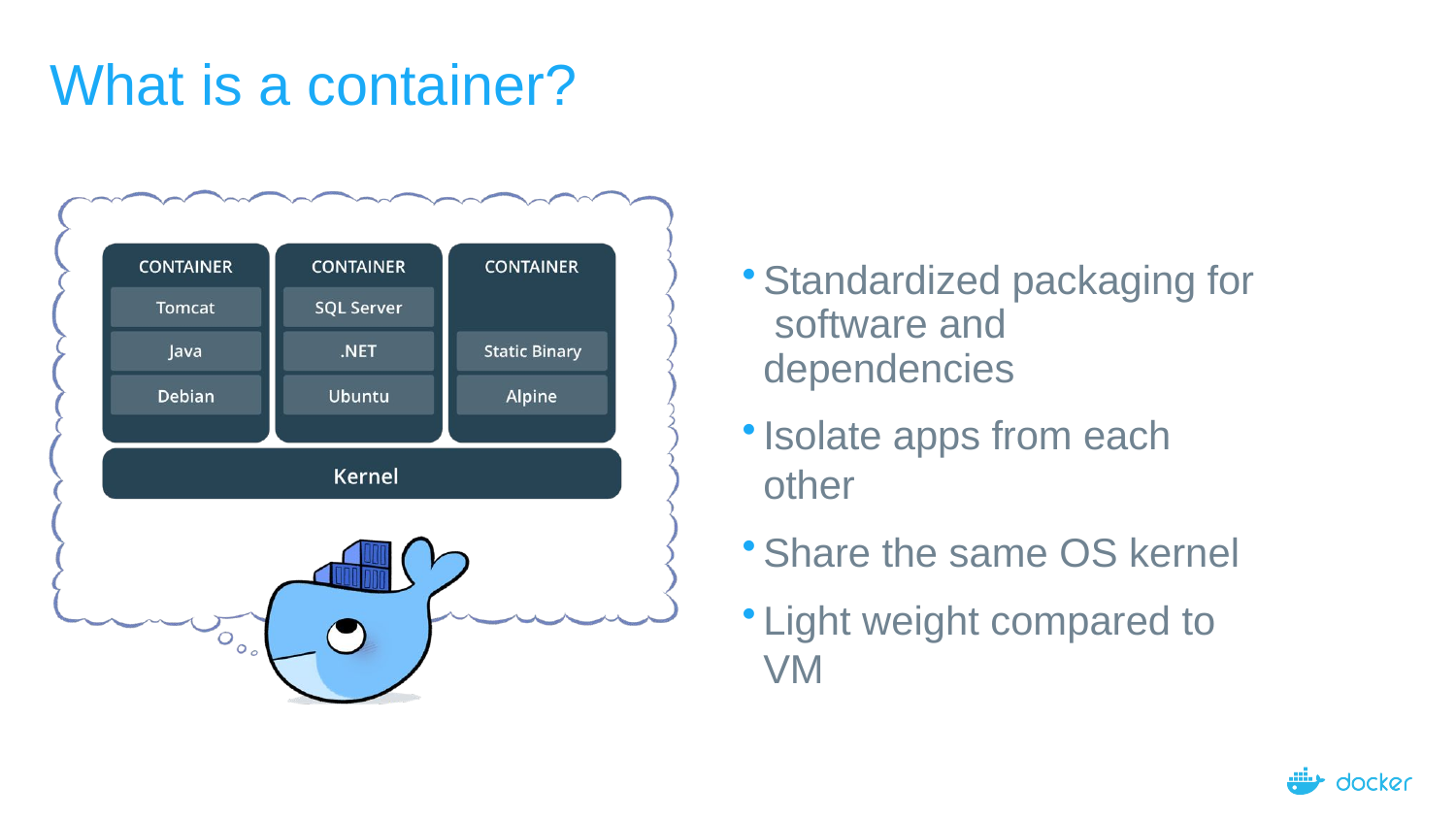

# What is a container?

Standardized packaging for  software and dependencies
Isolate apps from each other
Share the same OS kernel
Light weight compared to VM